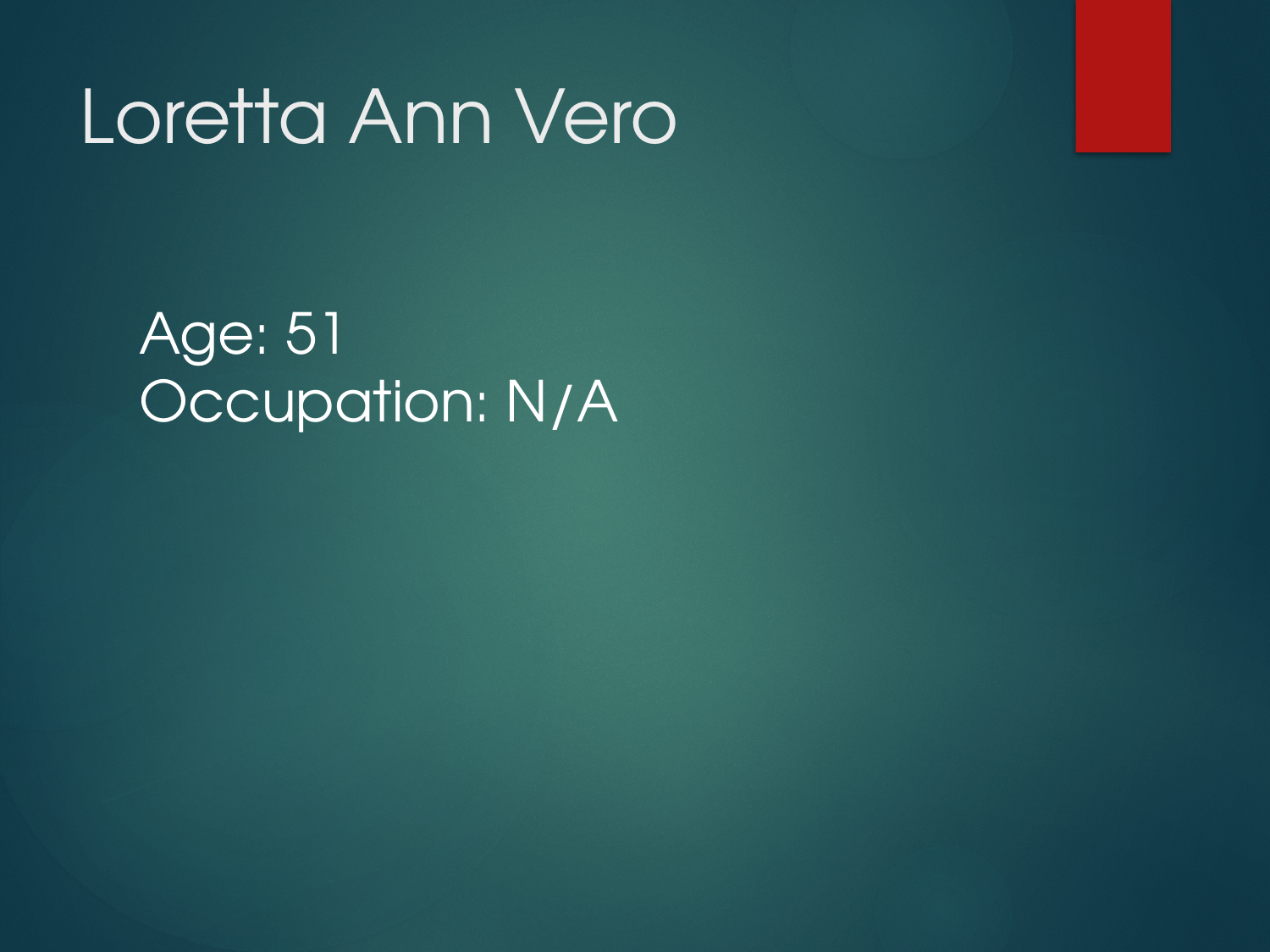

# Loretta Ann Vero

Age: 51
Occupation: N/A